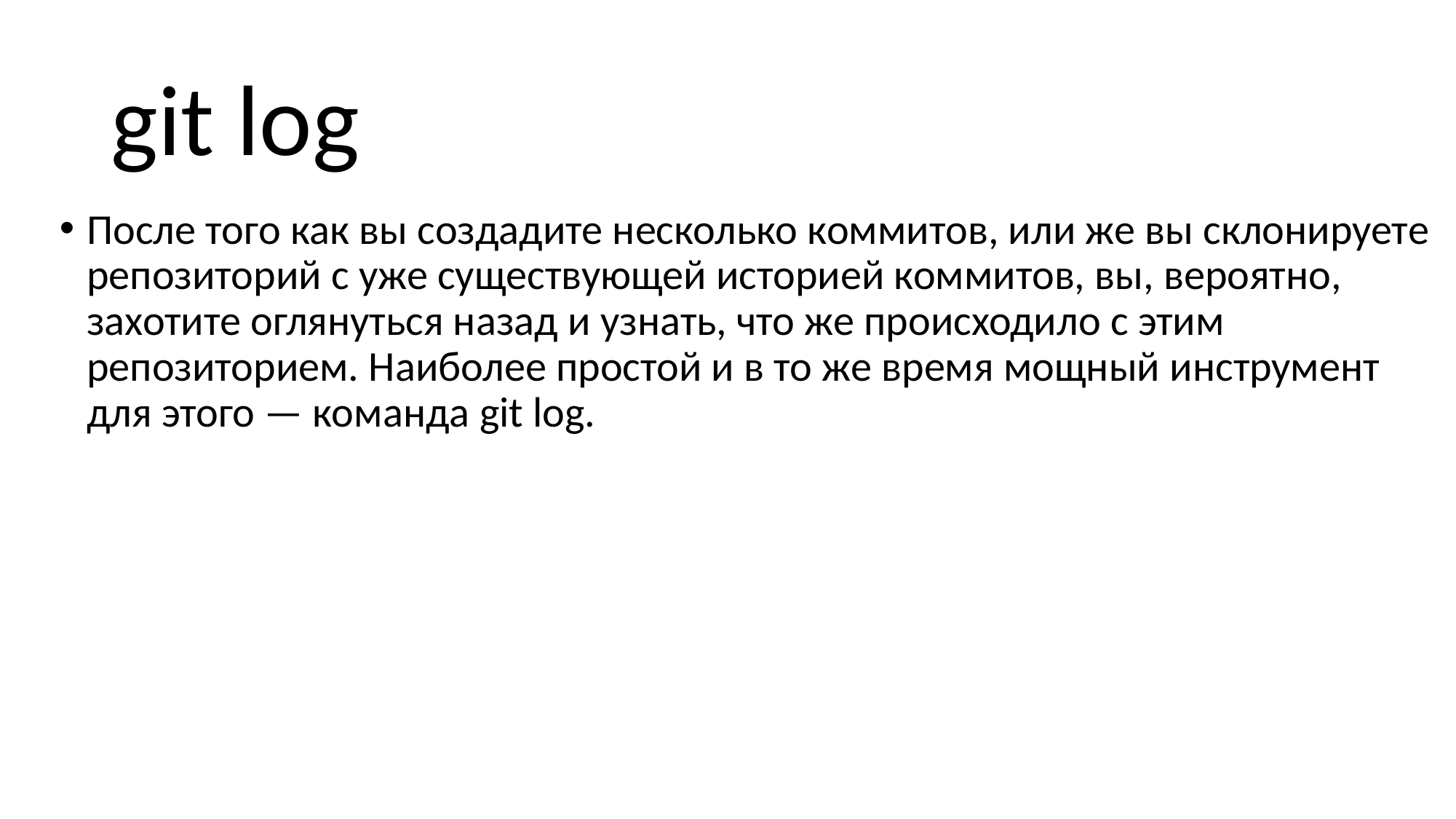

# git log
После того как вы создадите несколько коммитов, или же вы склонируете репозиторий с уже существующей историей коммитов, вы, вероятно, захотите оглянуться назад и узнать, что же происходило с этим репозиторием. Наиболее простой и в то же время мощный инструмент для этого — команда git log.